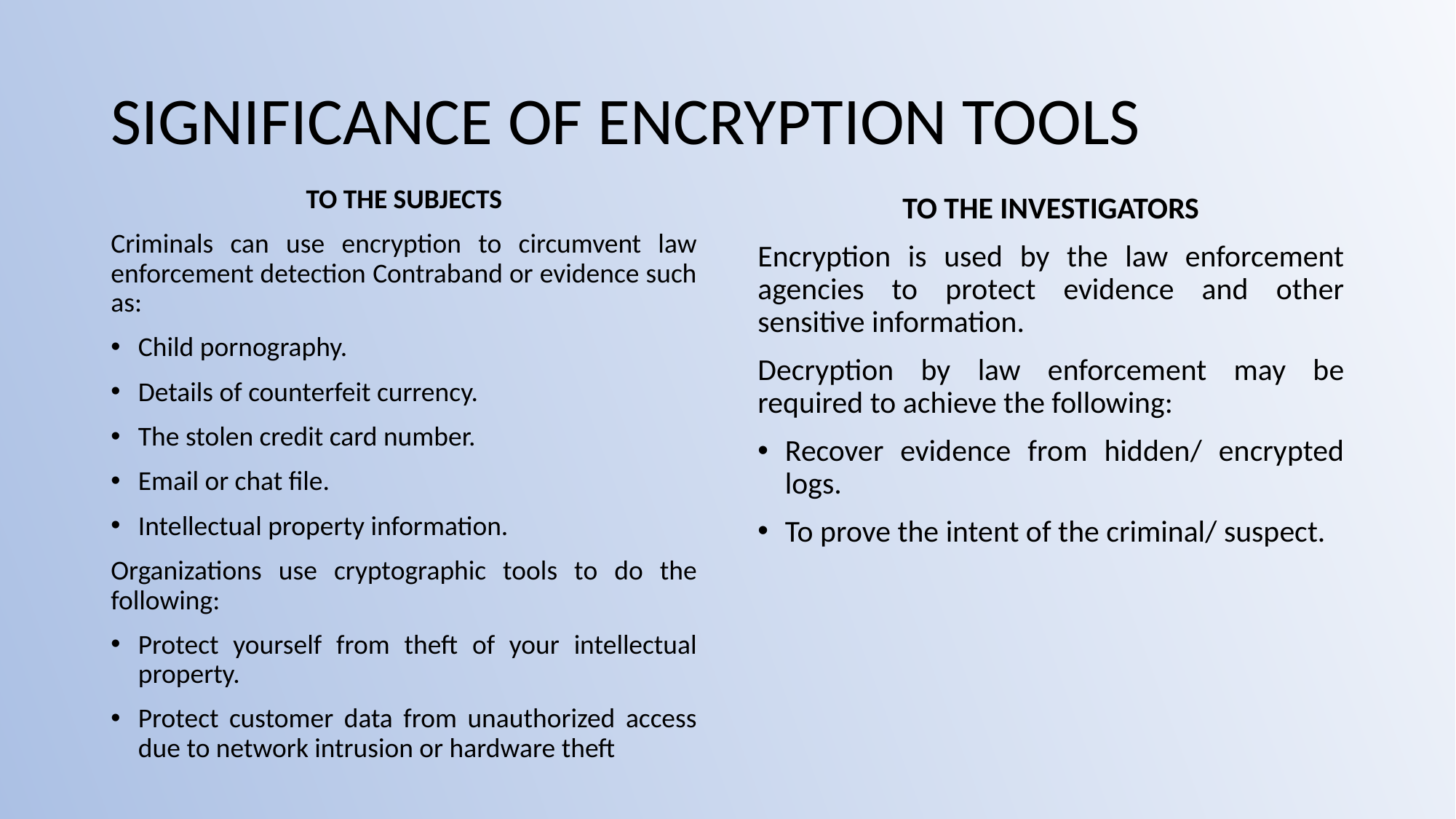

# SIGNIFICANCE OF ENCRYPTION TOOLS
TO THE SUBJECTS
Criminals can use encryption to circumvent law enforcement detection Contraband or evidence such as:
Child pornography.
Details of counterfeit currency.
The stolen credit card number.
Email or chat file.
Intellectual property information.
Organizations use cryptographic tools to do the following:
Protect yourself from theft of your intellectual property.
Protect customer data from unauthorized access due to network intrusion or hardware theft

TO THE INVESTIGATORS
Encryption is used by the law enforcement agencies to protect evidence and other sensitive information.
Decryption by law enforcement may be required to achieve the following:
Recover evidence from hidden/ encrypted logs.
To prove the intent of the criminal/ suspect.